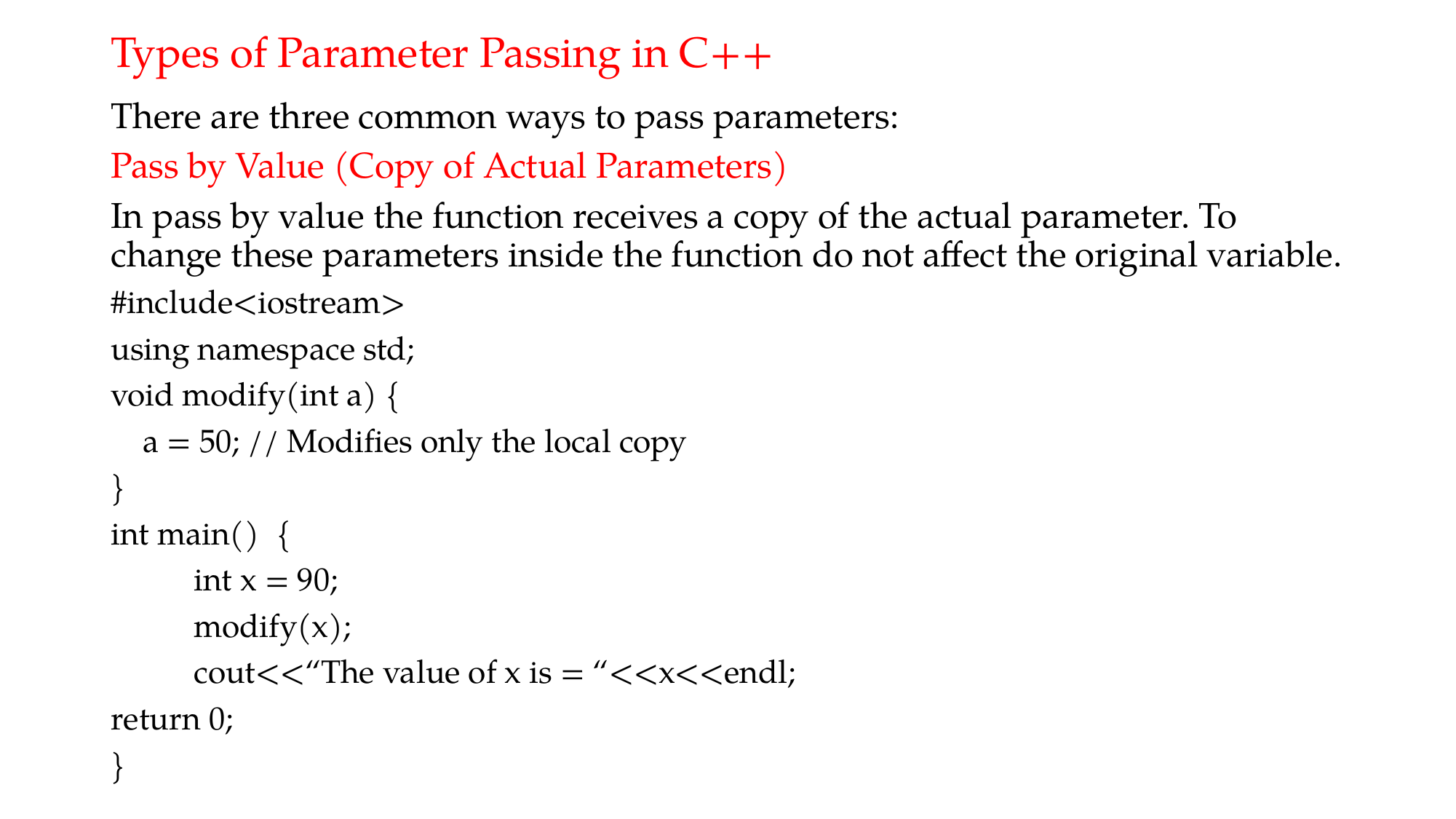

# Types of Parameter Passing in C++
There are three common ways to pass parameters:
Pass by Value (Copy of Actual Parameters)
In pass by value the function receives a copy of the actual parameter. To change these parameters inside the function do not affect the original variable.
#include<iostream>
using namespace std;
void modify(int a) {
    a = 50; // Modifies only the local copy
}
int main()	{
	int x = 90;
	modify(x);
	cout<<“The value of x is = “<<x<<endl;
return 0;
}